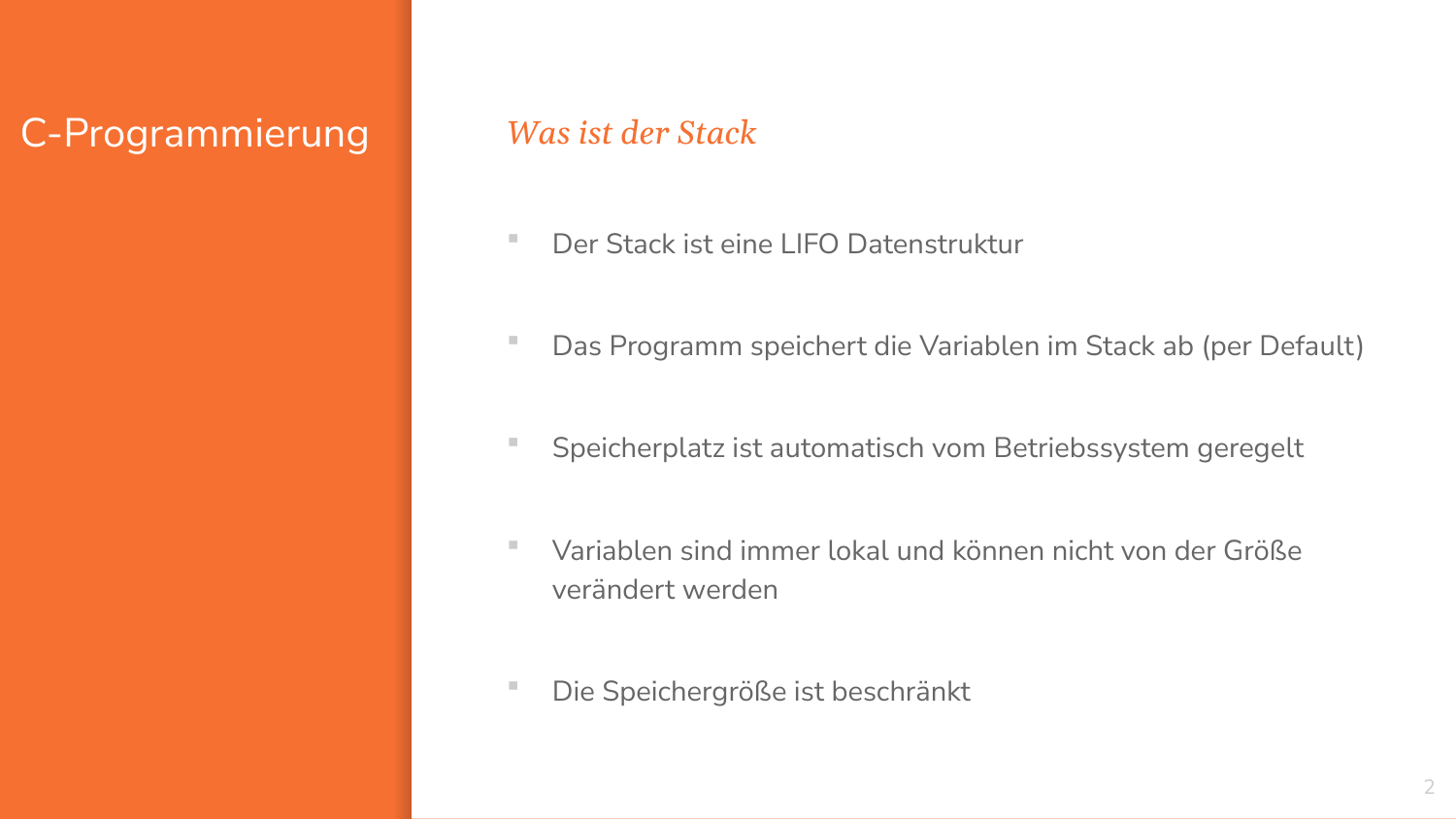

# C-Programmierung
Was ist der Stack
Der Stack ist eine LIFO Datenstruktur

Das Programm speichert die Variablen im Stack ab (per Default)

Speicherplatz ist automatisch vom Betriebssystem geregelt

Variablen sind immer lokal und können nicht von der Größe verändert werden

Die Speichergröße ist beschränkt
2